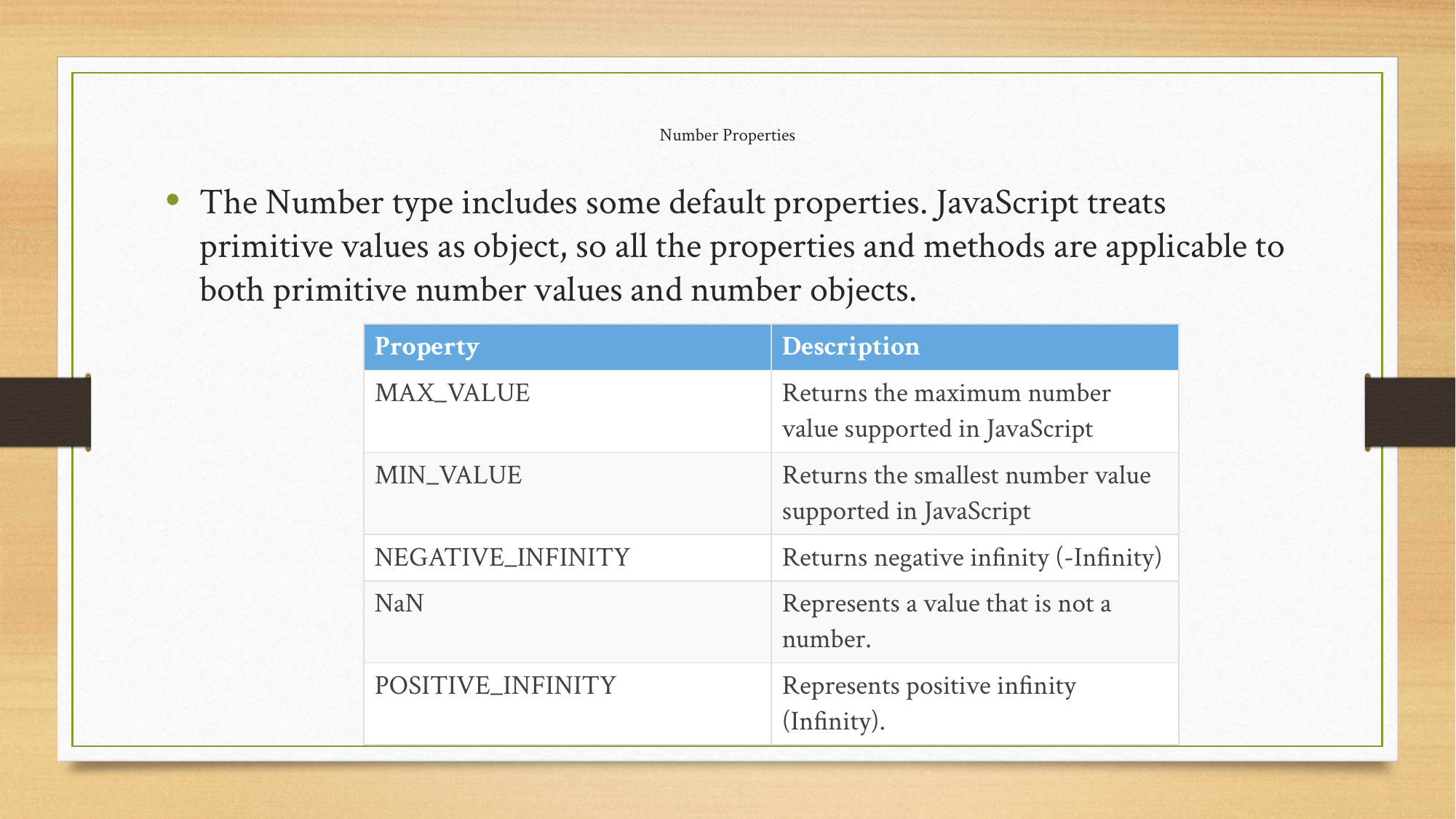

# Number Properties
The Number type includes some default properties. JavaScript treats primitive values as object, so all the properties and methods are applicable to both primitive number values and number objects.

| Property | Description |
| --- | --- |
| MAX\_VALUE | Returns the maximum number value supported in JavaScript |
| MIN\_VALUE | Returns the smallest number value supported in JavaScript |
| NEGATIVE\_INFINITY | Returns negative infinity (-Infinity) |
| NaN | Represents a value that is not a number. |
| POSITIVE\_INFINITY | Represents positive infinity (Infinity). |